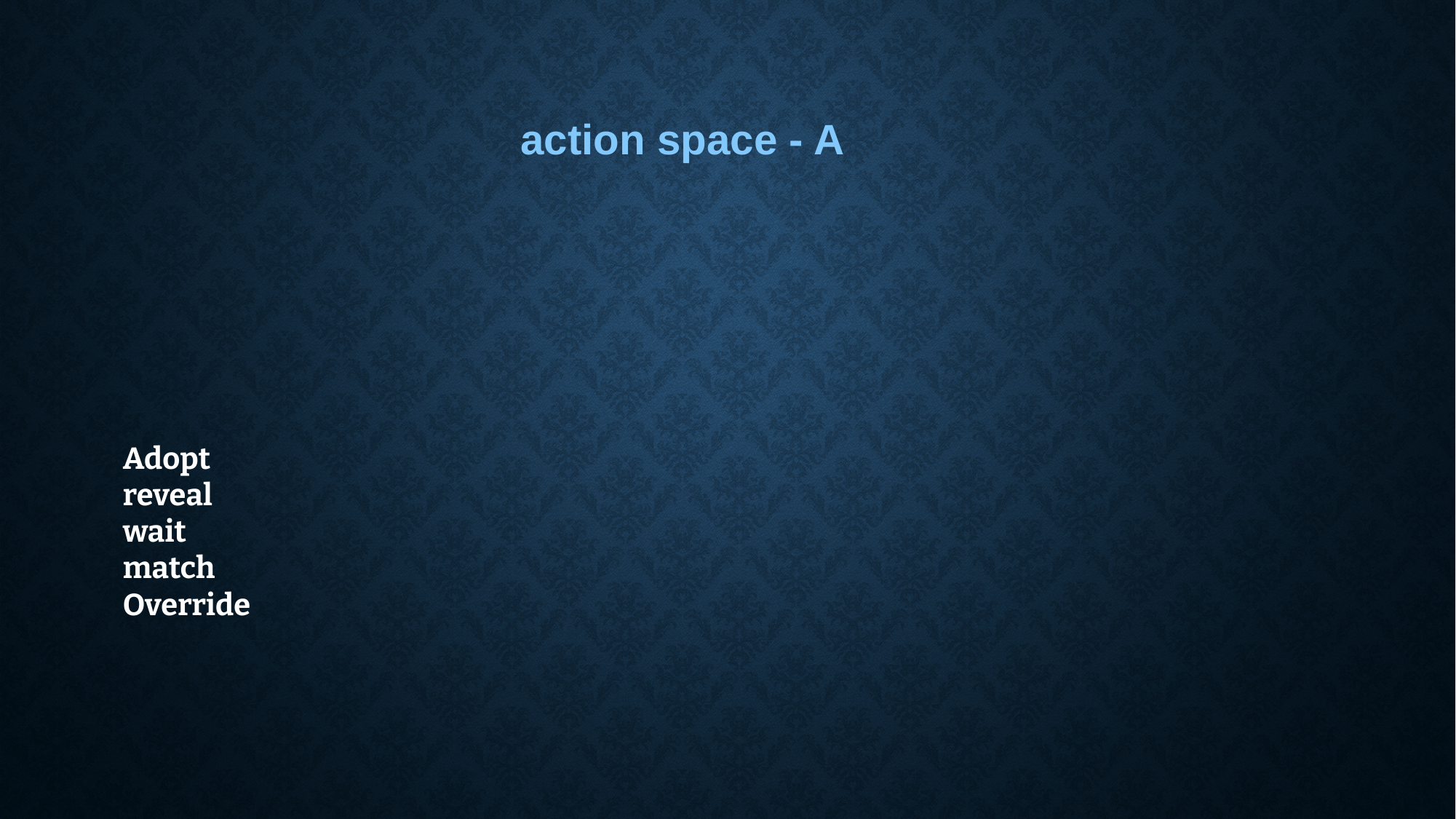

action space - A
Adopt
reveal
wait
match
Override